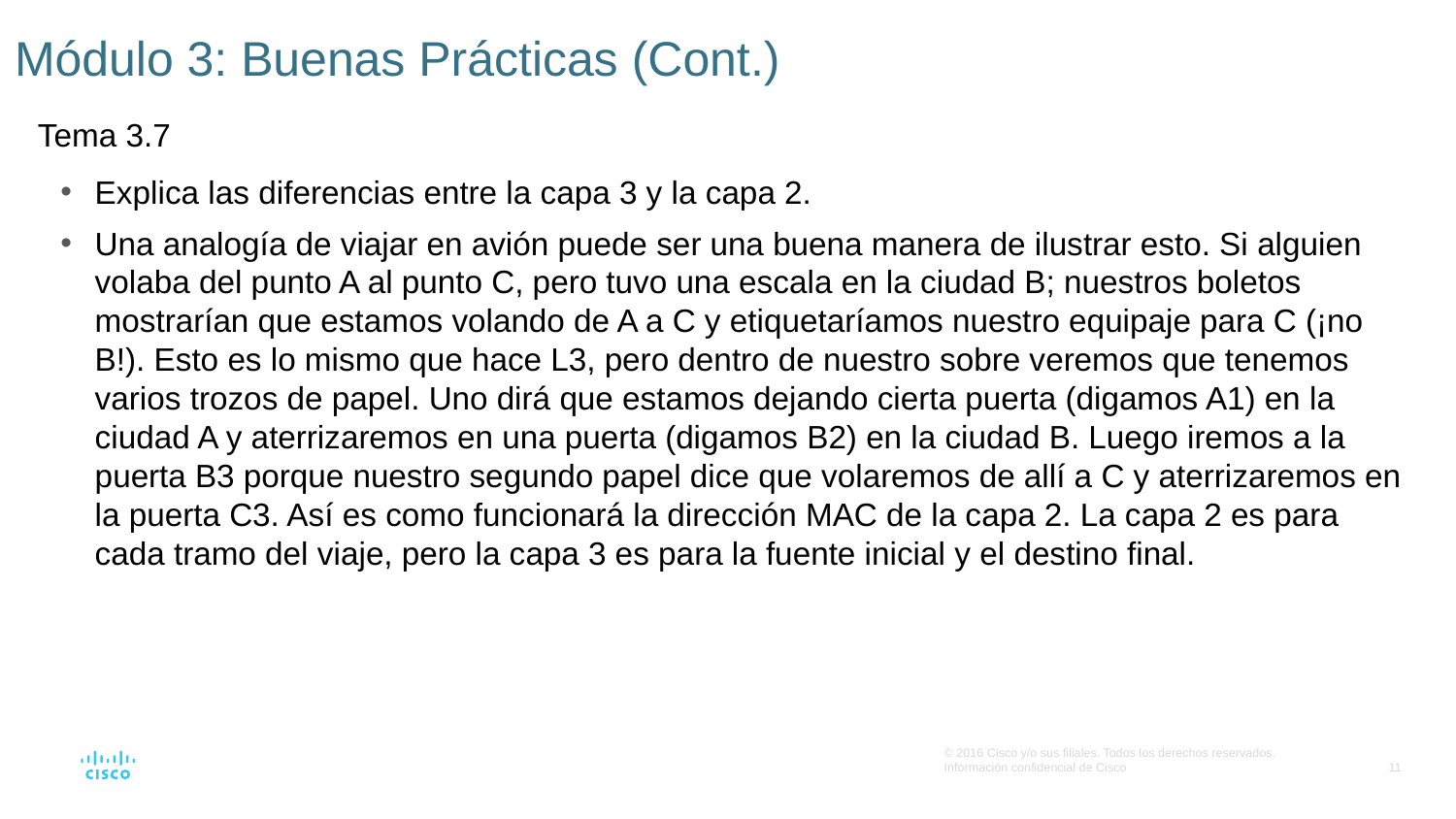

# Módulo 3: Buenas Prácticas (Cont.)
Tema 3.7
Explica las diferencias entre la capa 3 y la capa 2.
Una analogía de viajar en avión puede ser una buena manera de ilustrar esto. Si alguien volaba del punto A al punto C, pero tuvo una escala en la ciudad B; nuestros boletos mostrarían que estamos volando de A a C y etiquetaríamos nuestro equipaje para C (¡no B!). Esto es lo mismo que hace L3, pero dentro de nuestro sobre veremos que tenemos varios trozos de papel. Uno dirá que estamos dejando cierta puerta (digamos A1) en la ciudad A y aterrizaremos en una puerta (digamos B2) en la ciudad B. Luego iremos a la puerta B3 porque nuestro segundo papel dice que volaremos de allí a C y aterrizaremos en la puerta C3. Así es como funcionará la dirección MAC de la capa 2. La capa 2 es para cada tramo del viaje, pero la capa 3 es para la fuente inicial y el destino final.